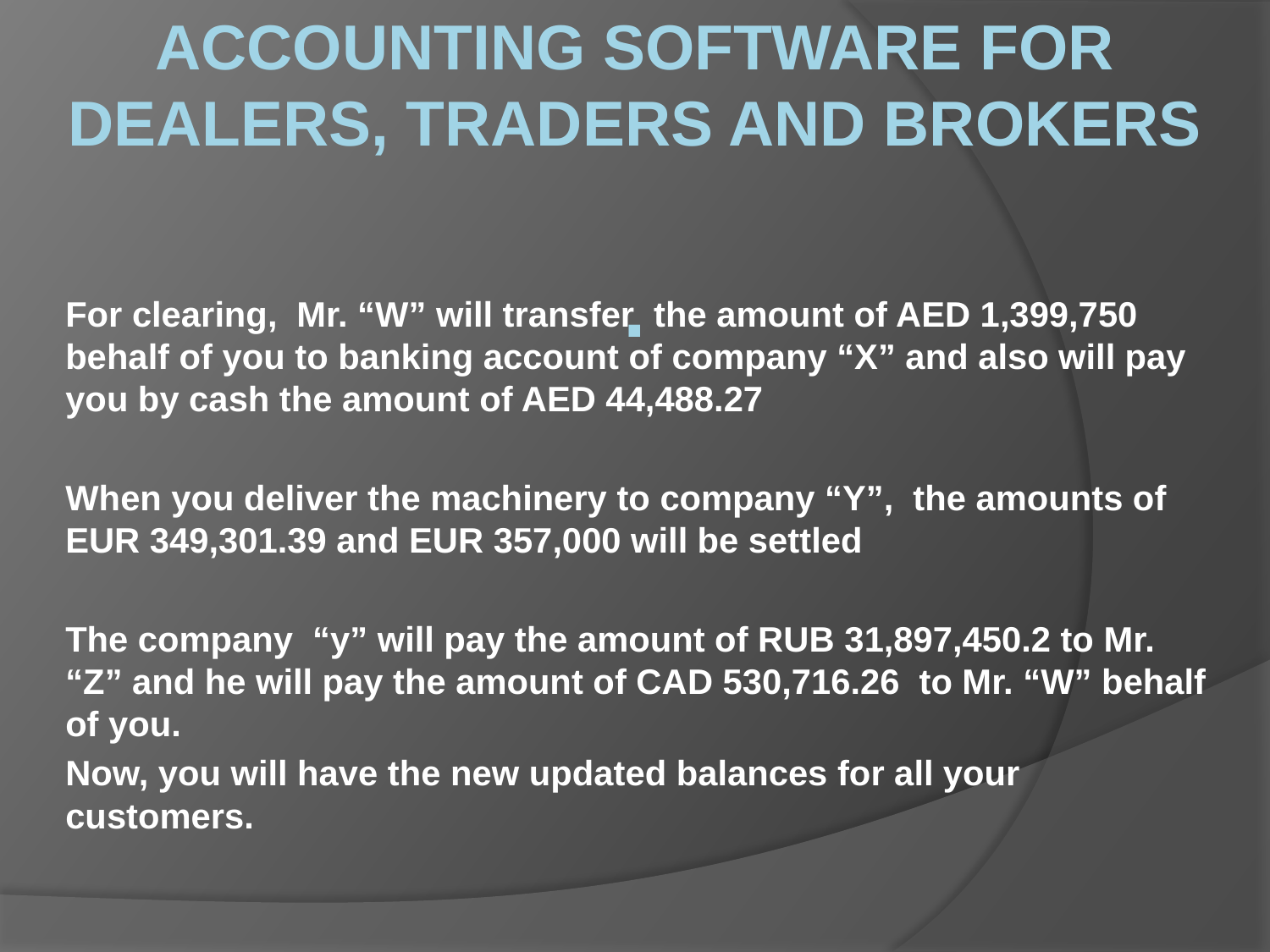

# Accounting Software for Dealers, Traders and Brokers .
For clearing,  Mr. “W” will transfer  the amount of AED 1,399,750  behalf of you to banking account of company “X” and also will pay you by cash the amount of AED 44,488.27

When you deliver the machinery to company “Y”,  the amounts of EUR 349,301.39 and EUR 357,000 will be settled

The company  “y” will pay the amount of RUB 31,897,450.2 to Mr. “Z” and he will pay the amount of CAD 530,716.26  to Mr. “W” behalf of you.
Now, you will have the new updated balances for all your customers.